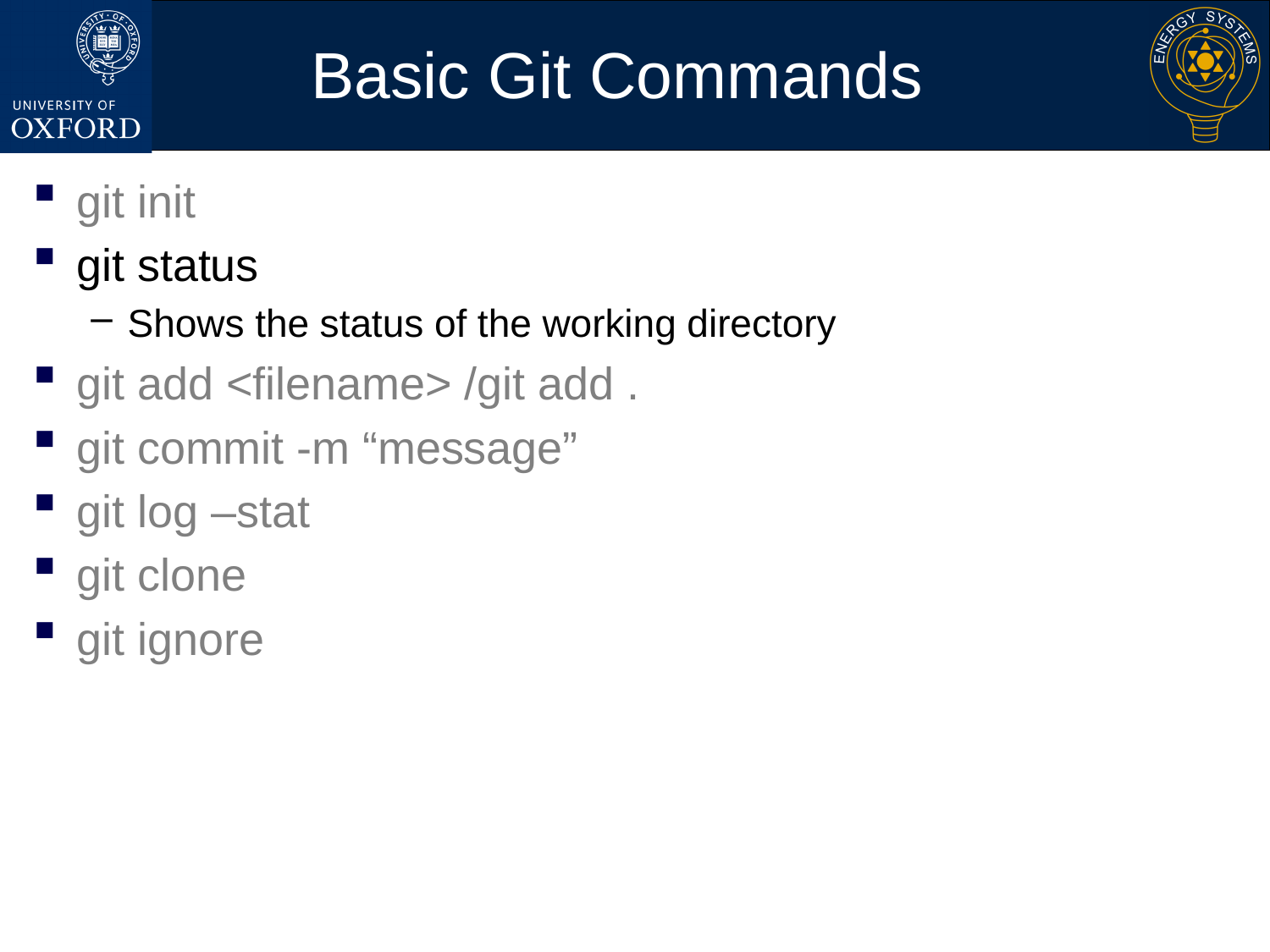

# Basic Git Commands
git init
git status
Shows the status of the working directory
git add <filename> /git add .
git commit -m “message”
git log –stat
git clone
git ignore